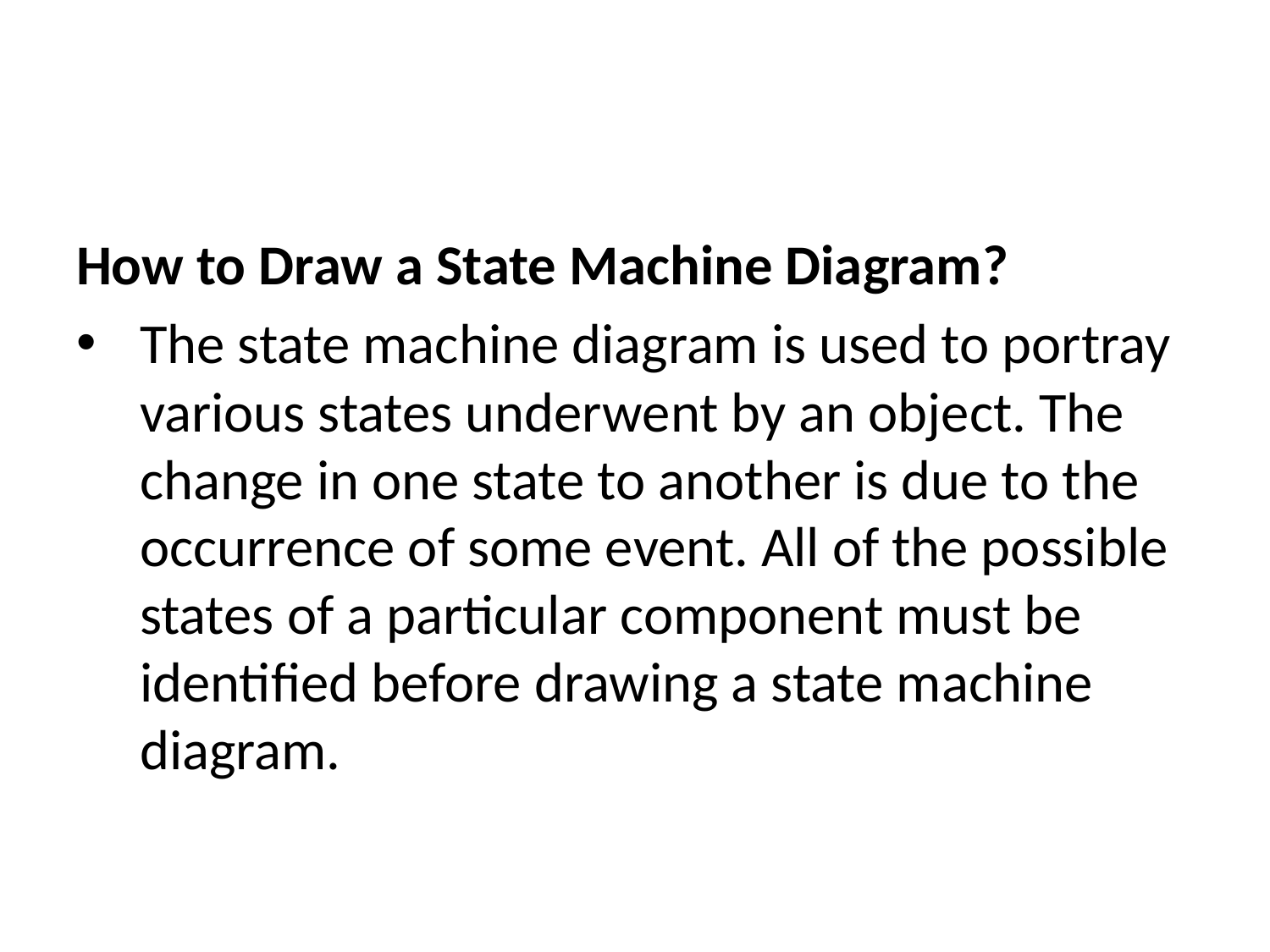

How to Draw a State Machine Diagram?
The state machine diagram is used to portray various states underwent by an object. The change in one state to another is due to the occurrence of some event. All of the possible states of a particular component must be identified before drawing a state machine diagram.